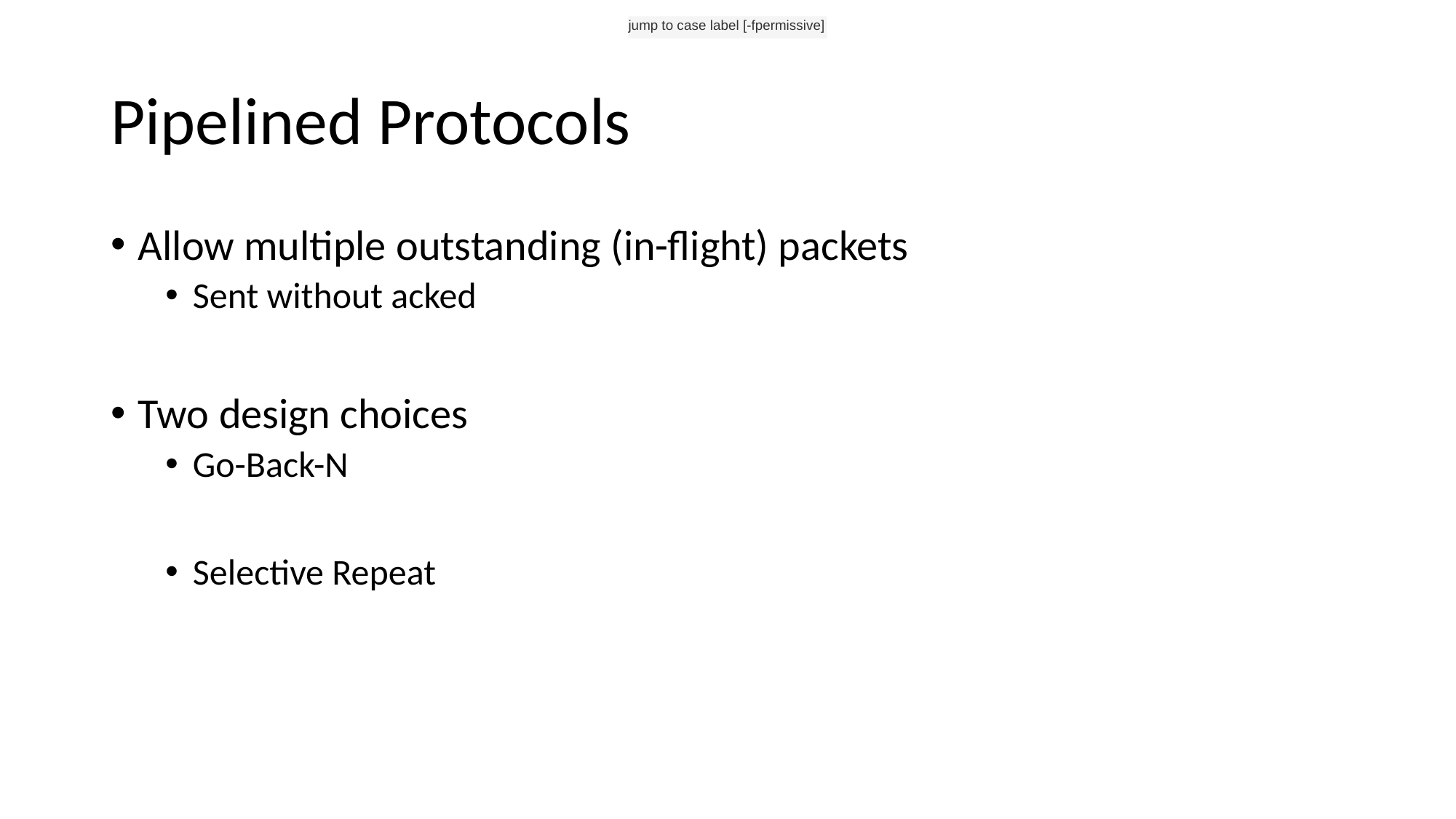

jump to case label [-fpermissive]
# Pipelined Protocols
Allow multiple outstanding (in-flight) packets
Sent without acked

Two design choices
Go-Back-N

Selective Repeat